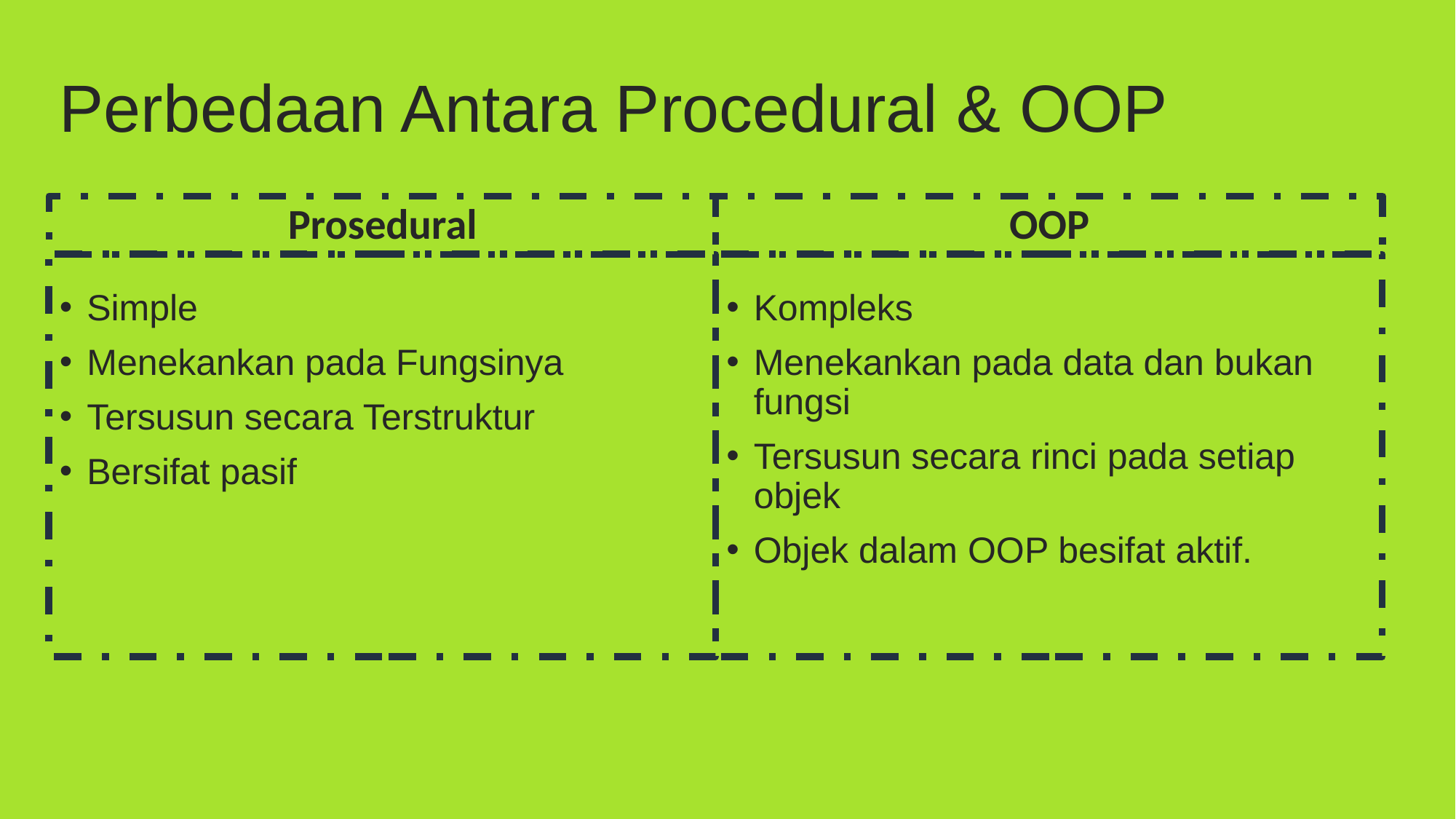

# Perbedaan Antara Procedural & OOP
OOP
Prosedural

Kompleks
Menekankan pada data dan bukan fungsi
Tersusun secara rinci pada setiap objek
Objek dalam OOP besifat aktif.

Simple
Menekankan pada Fungsinya
Tersusun secara Terstruktur
Bersifat pasif